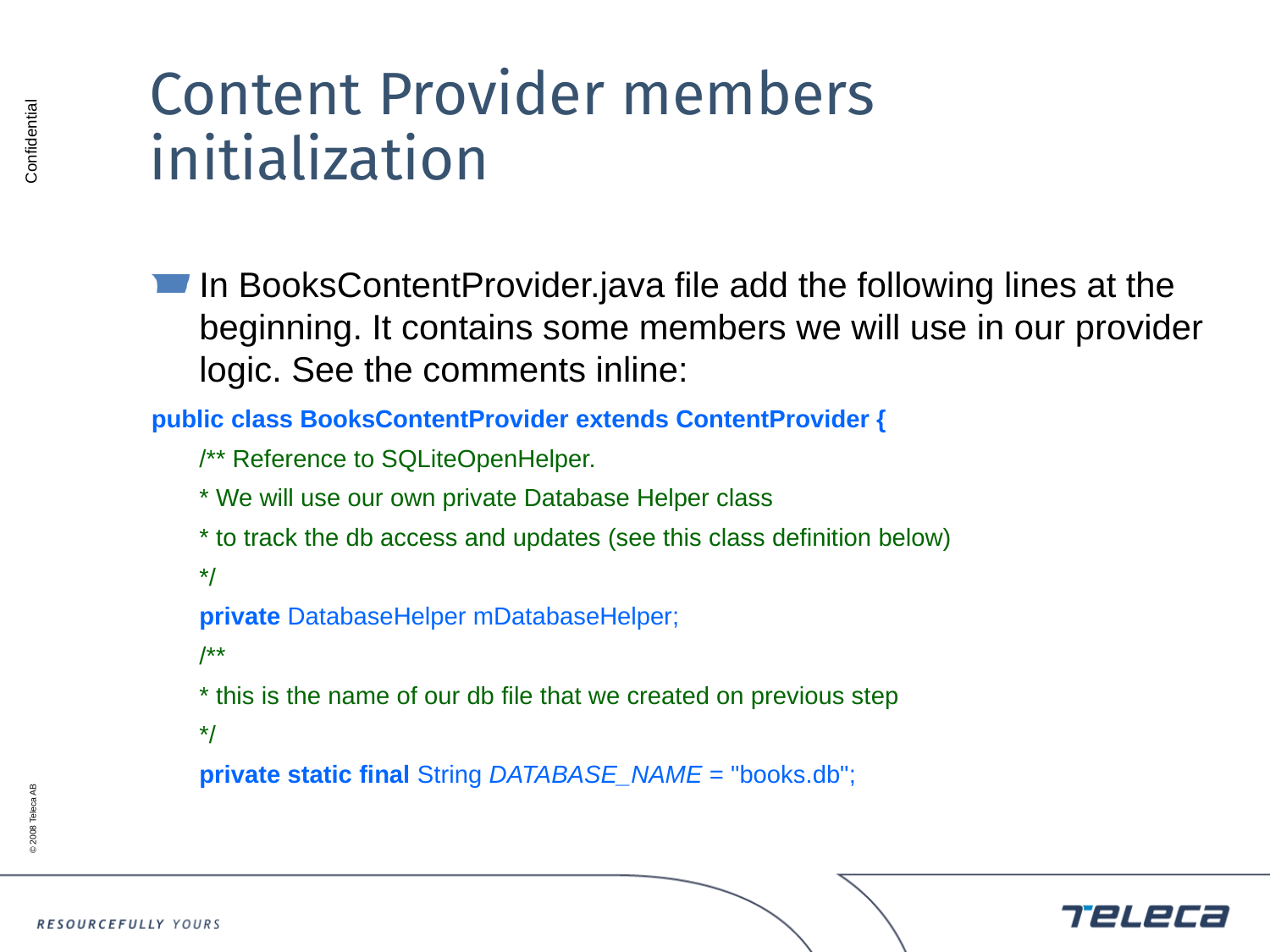

# Content Provider members initialization
In BooksContentProvider.java file add the following lines at the beginning. It contains some members we will use in our provider logic. See the comments inline:
public class BooksContentProvider extends ContentProvider {
	/** Reference to SQLiteOpenHelper.
	* We will use our own private Database Helper class
	* to track the db access and updates (see this class definition below)
	*/
	private DatabaseHelper mDatabaseHelper;
	/**
	* this is the name of our db file that we created on previous step
	*/
	private static final String DATABASE_NAME = "books.db";